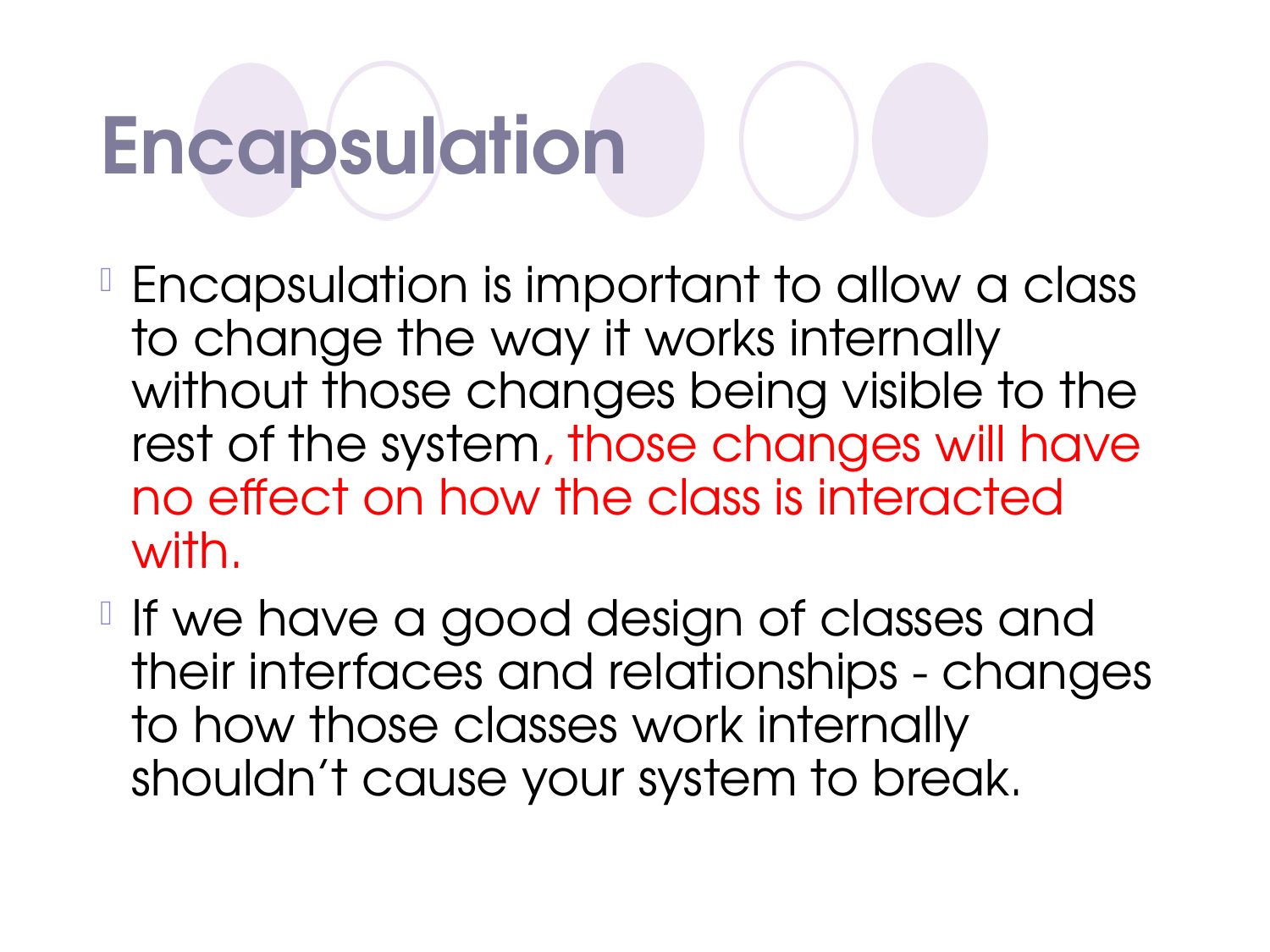

# Encapsulation
Encapsulation is important to allow a class to change the way it works internally without those changes being visible to the rest of the system, those changes will have no effect on how the class is interacted with.
If we have a good design of classes and their interfaces and relationships - changes to how those classes work internally shouldn’t cause your system to break.